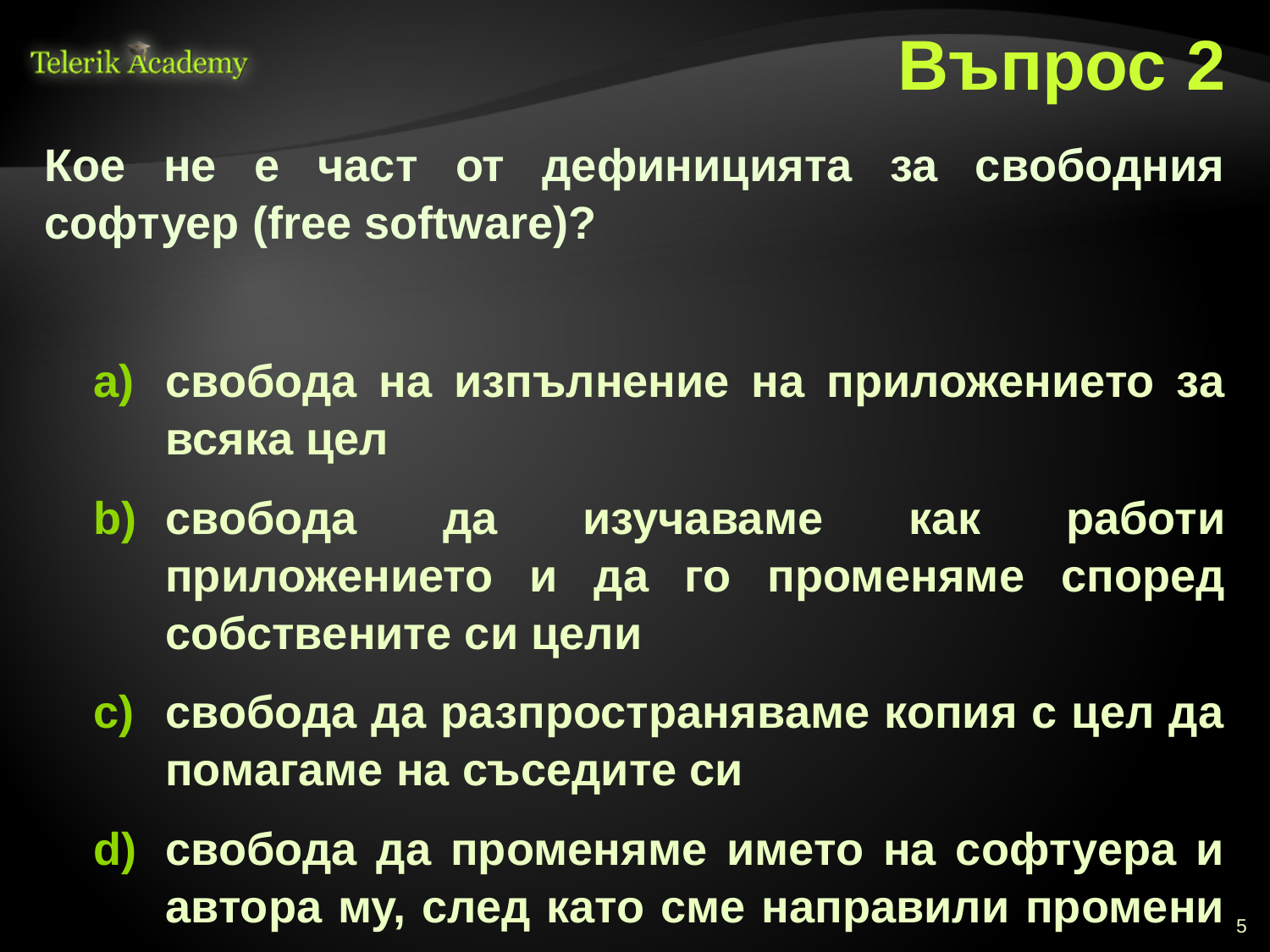

# Въпрос 2
Кое не е част от дефиницията за свободния софтуер (free software)?

свобода на изпълнение на приложението за всяка цел
свобода да изучаваме как работи приложението и да го променяме според собствените си цели
свобода да разпространяваме копия с цел да помагаме на съседите си
свобода да променяме името на софтуера и автора му, след като сме направили промени в кода
5